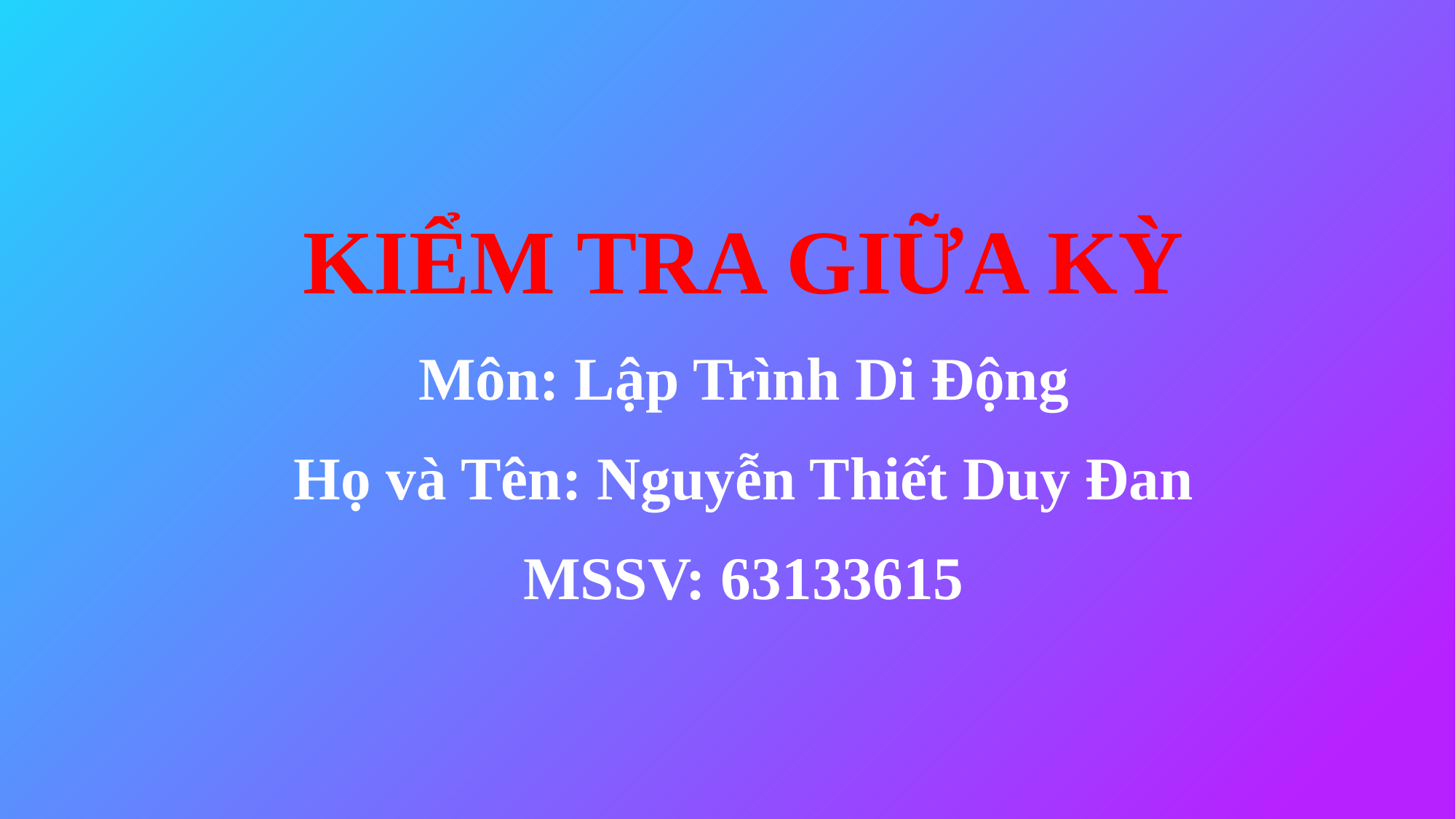

KIỂM TRA GIỮA KỲ
Môn: Lập Trình Di Động
Họ và Tên: Nguyễn Thiết Duy Đan
MSSV: 63133615